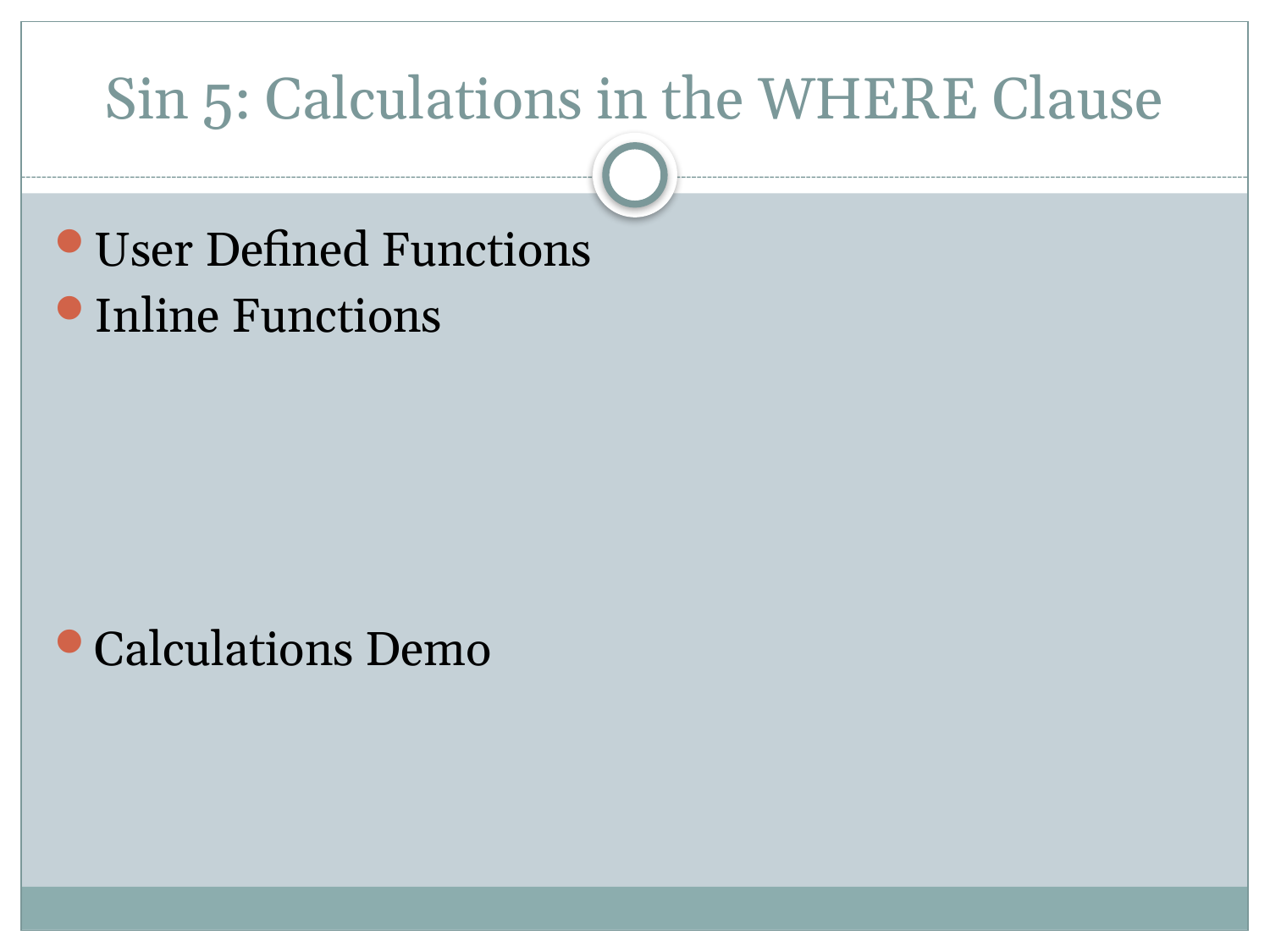

# Sin 5: Calculations in the WHERE Clause
User Defined Functions
Inline Functions

Calculations Demo